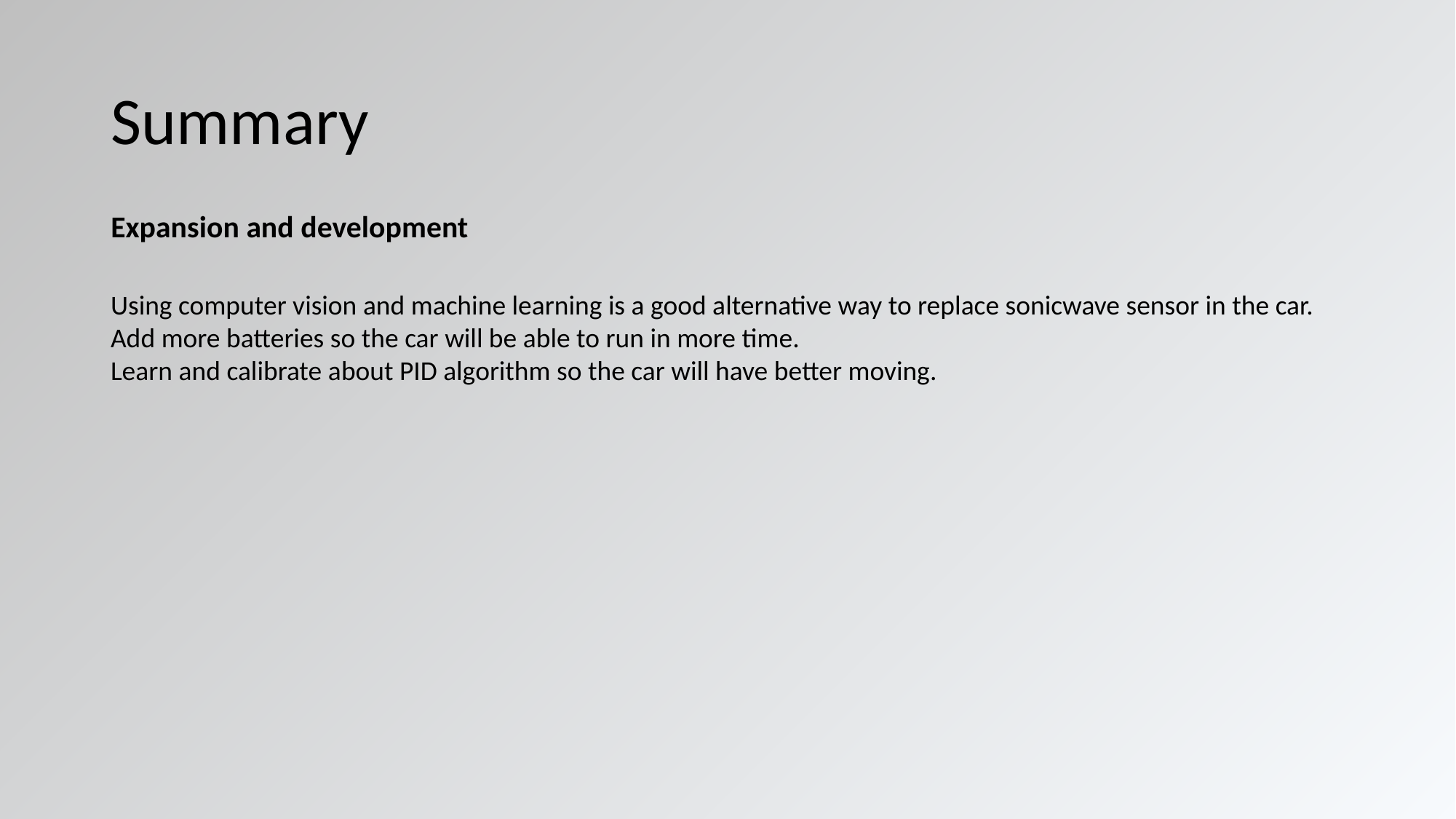

# Summary
Expansion and development
Using computer vision and machine learning is a good alternative way to replace sonicwave sensor in the car.
Add more batteries so the car will be able to run in more time.
Learn and calibrate about PID algorithm so the car will have better moving.